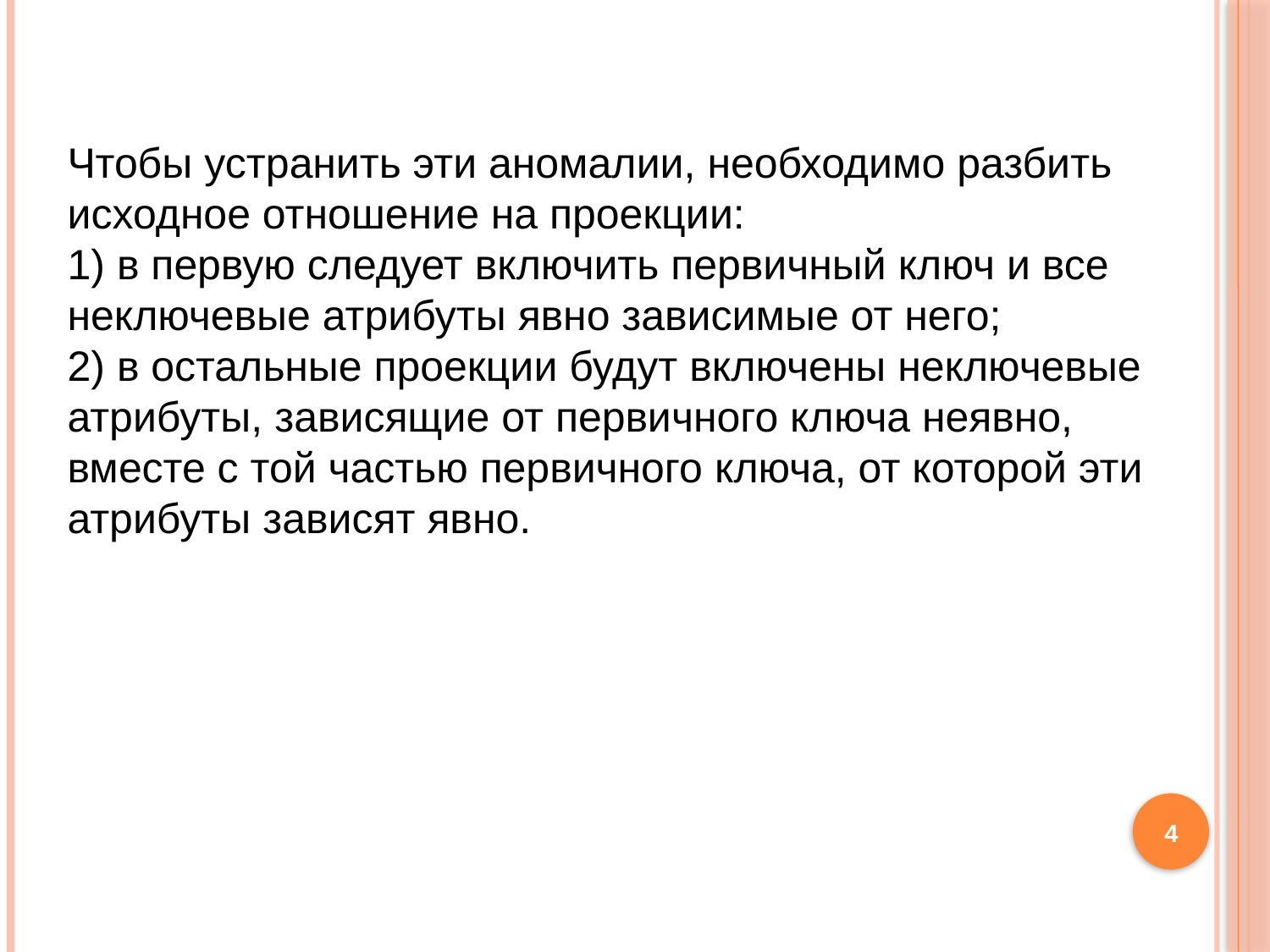

#
Чтобы устранить эти аномалии, необходимо разбить исходное отношение на проекции:
1) в первую следует включить первичный ключ и все неключевые атрибуты явно зависимые от него;
2) в остальные проекции будут включены неключевые атрибуты, зависящие от первичного ключа неявно, вместе с той частью первичного ключа, от которой эти атрибуты зависят явно.
4